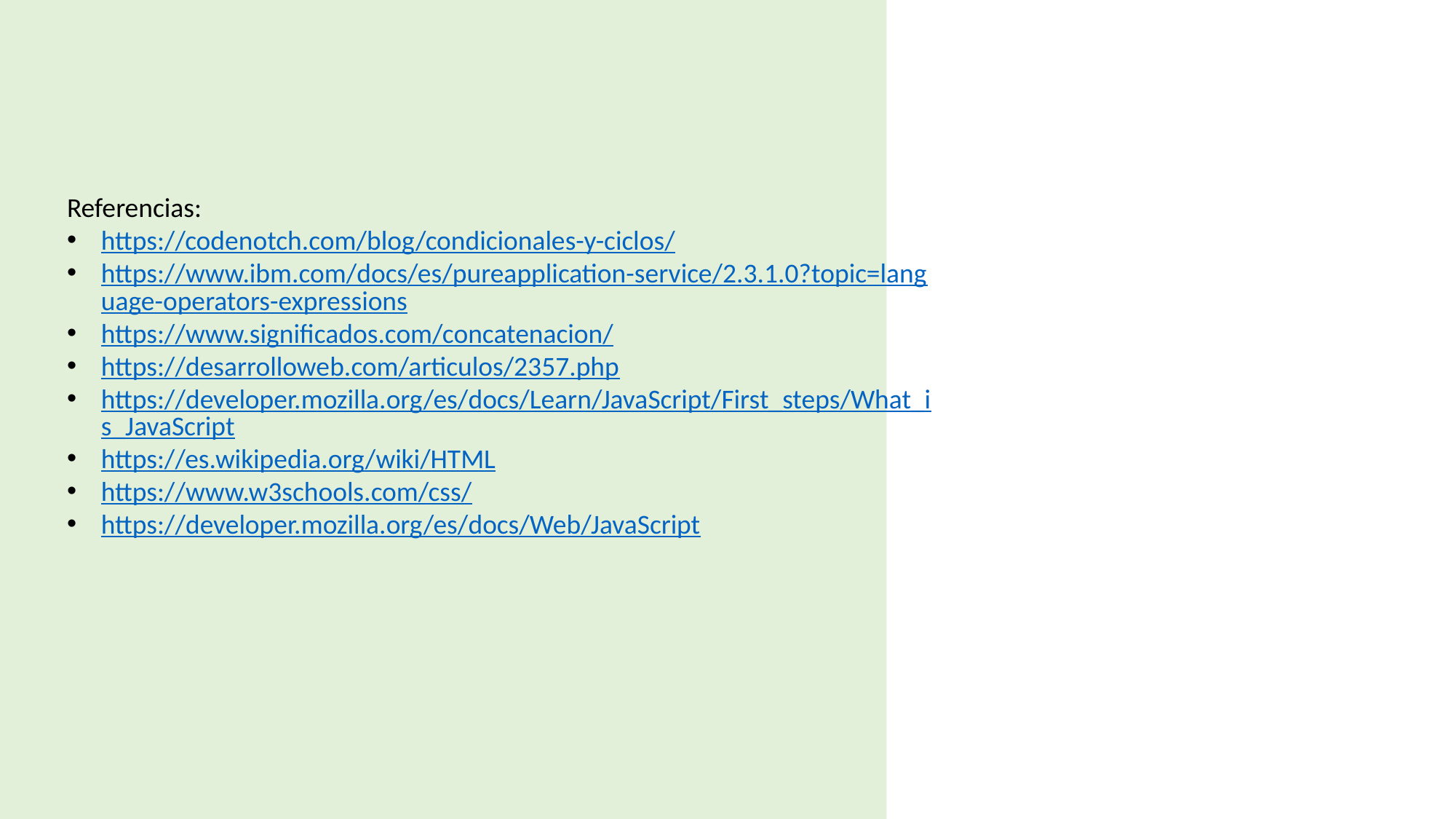

Referencias:
https://codenotch.com/blog/condicionales-y-ciclos/
https://www.ibm.com/docs/es/pureapplication-service/2.3.1.0?topic=language-operators-expressions
https://www.significados.com/concatenacion/
https://desarrolloweb.com/articulos/2357.php
https://developer.mozilla.org/es/docs/Learn/JavaScript/First_steps/What_is_JavaScript
https://es.wikipedia.org/wiki/HTML
https://www.w3schools.com/css/
https://developer.mozilla.org/es/docs/Web/JavaScript